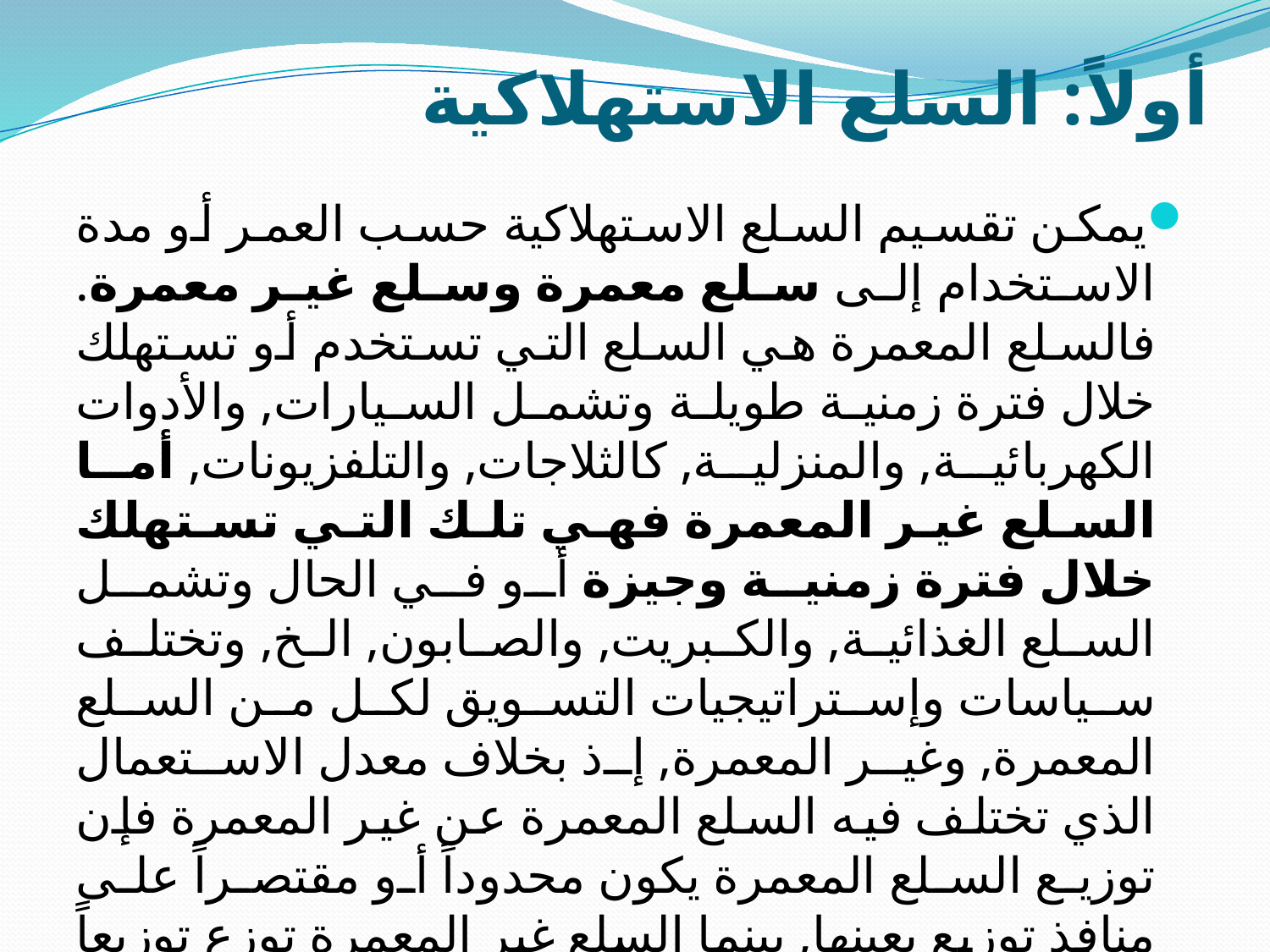

# أولاً: السلع الاستهلاكية
يمكن تقسيم السلع الاستهلاكية حسب العمر أو مدة الاستخدام إلى سلع معمرة وسلع غير معمرة. فالسلع المعمرة هي السلع التي تستخدم أو تستهلك خلال فترة زمنية طويلة وتشمل السيارات, والأدوات الكهربائية, والمنزلية, كالثلاجات, والتلفزيونات, أما السلع غير المعمرة فهي تلك التي تستهلك خلال فترة زمنية وجيزة أو في الحال وتشمل السلع الغذائية, والكبريت, والصابون, الخ, وتختلف سياسات وإستراتيجيات التسويق لكل من السلع المعمرة, وغير المعمرة, إذ بخلاف معدل الاستعمال الذي تختلف فيه السلع المعمرة عن غير المعمرة فإن توزيع السلع المعمرة يكون محدوداً أو مقتصراً على منافذ توزيع بعينها, بينما السلع غير المعمرة توزع توزيعاً شاملاً .